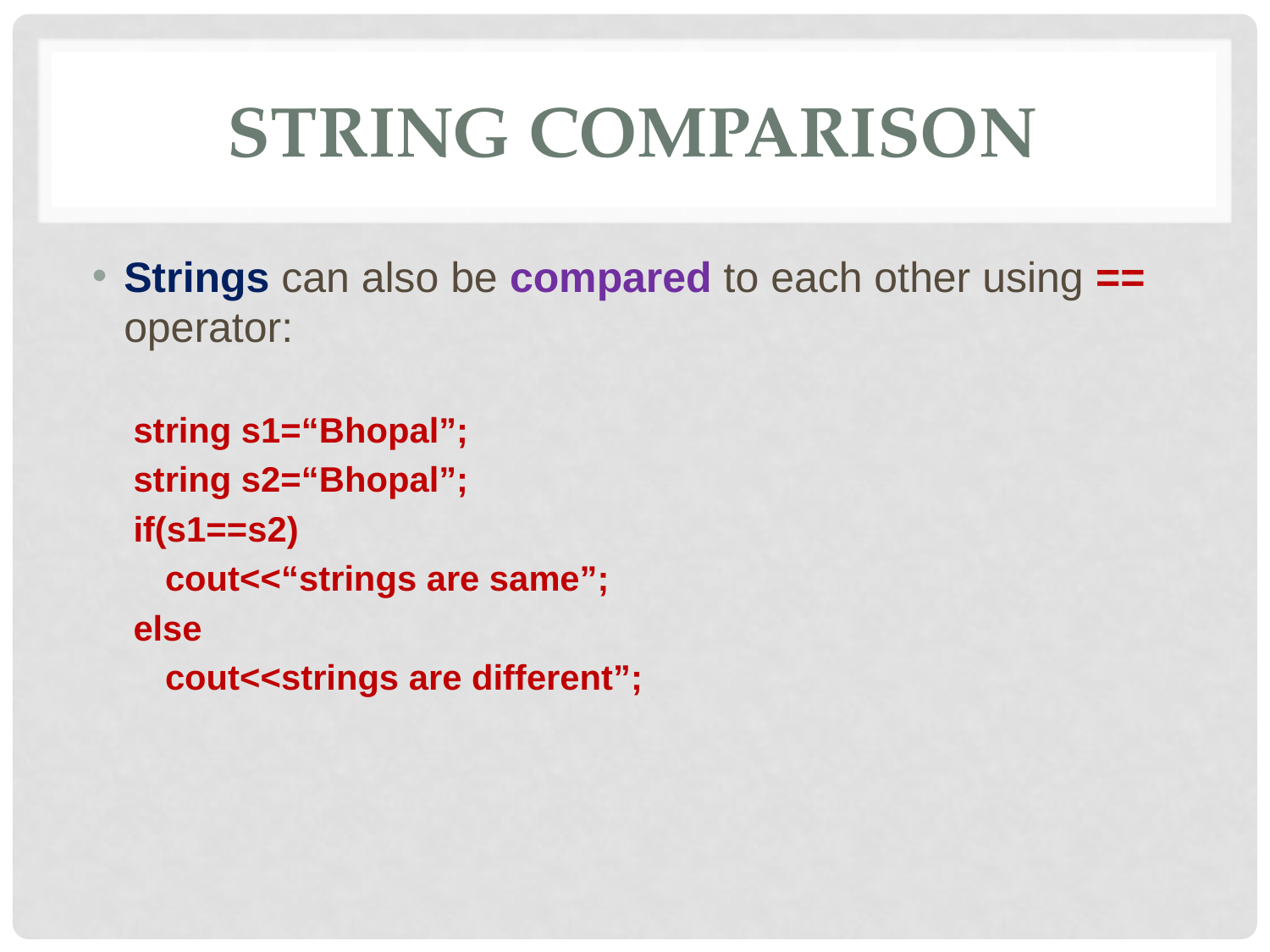

# String comparison
Strings can also be compared to each other using == operator:

string s1=“Bhopal”;
string s2=“Bhopal”;
if(s1==s2)
	cout<<“strings are same”;
else
	cout<<strings are different”;